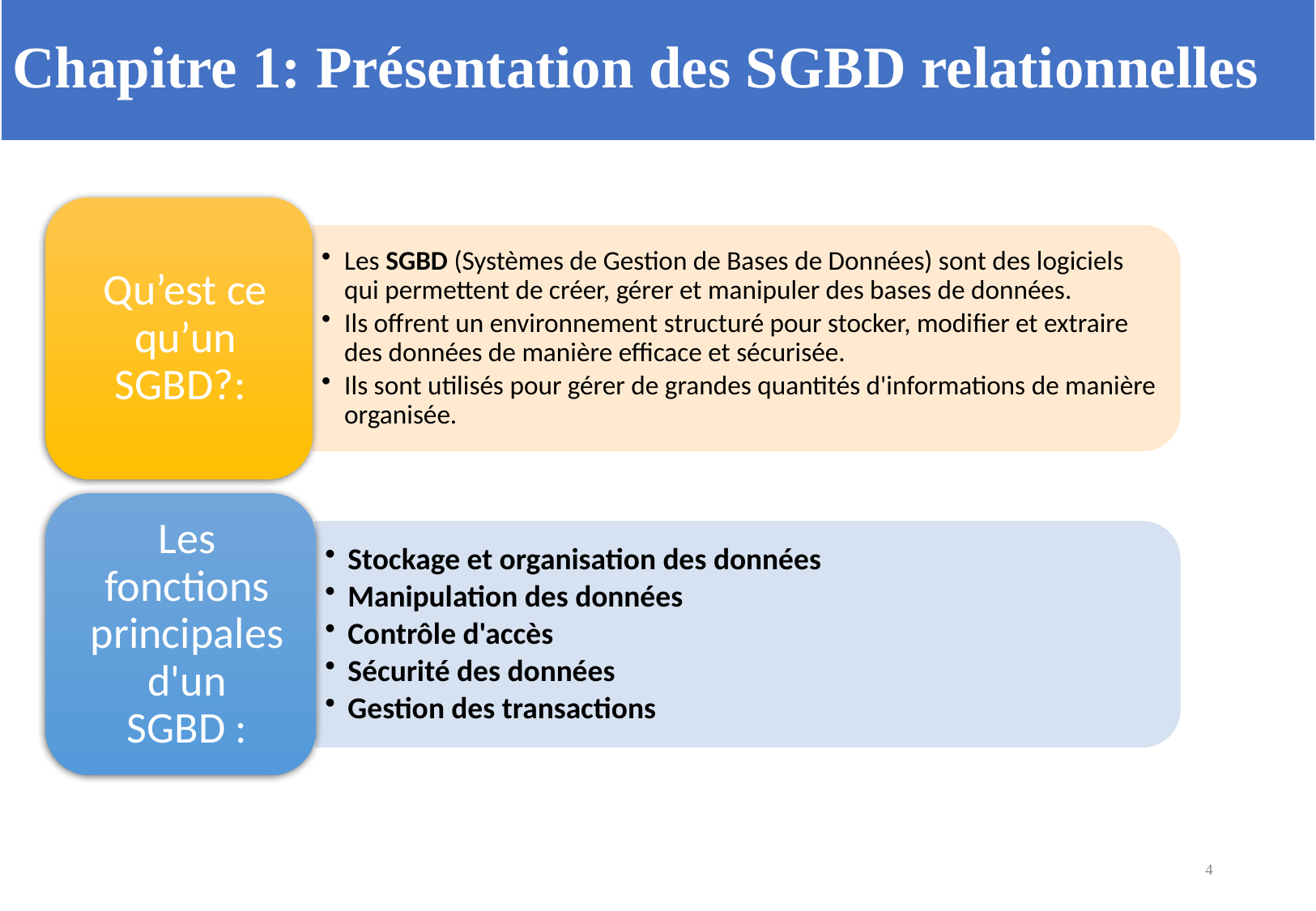

# Chapitre 1: Présentation des SGBD relationnelles
Les SGBD (Systèmes de Gestion de Bases de Données) sont des logiciels qui permettent de créer, gérer et manipuler des bases de données.
Ils offrent un environnement structuré pour stocker, modifier et extraire des données de manière efficace et sécurisée.
Ils sont utilisés pour gérer de grandes quantités d'informations de manière organisée.
Qu’est ce qu’un SGBD?:
Stockage et organisation des données
Manipulation des données
Contrôle d'accès
Sécurité des données
Gestion des transactions
Les fonctions principales d'un SGBD :
4